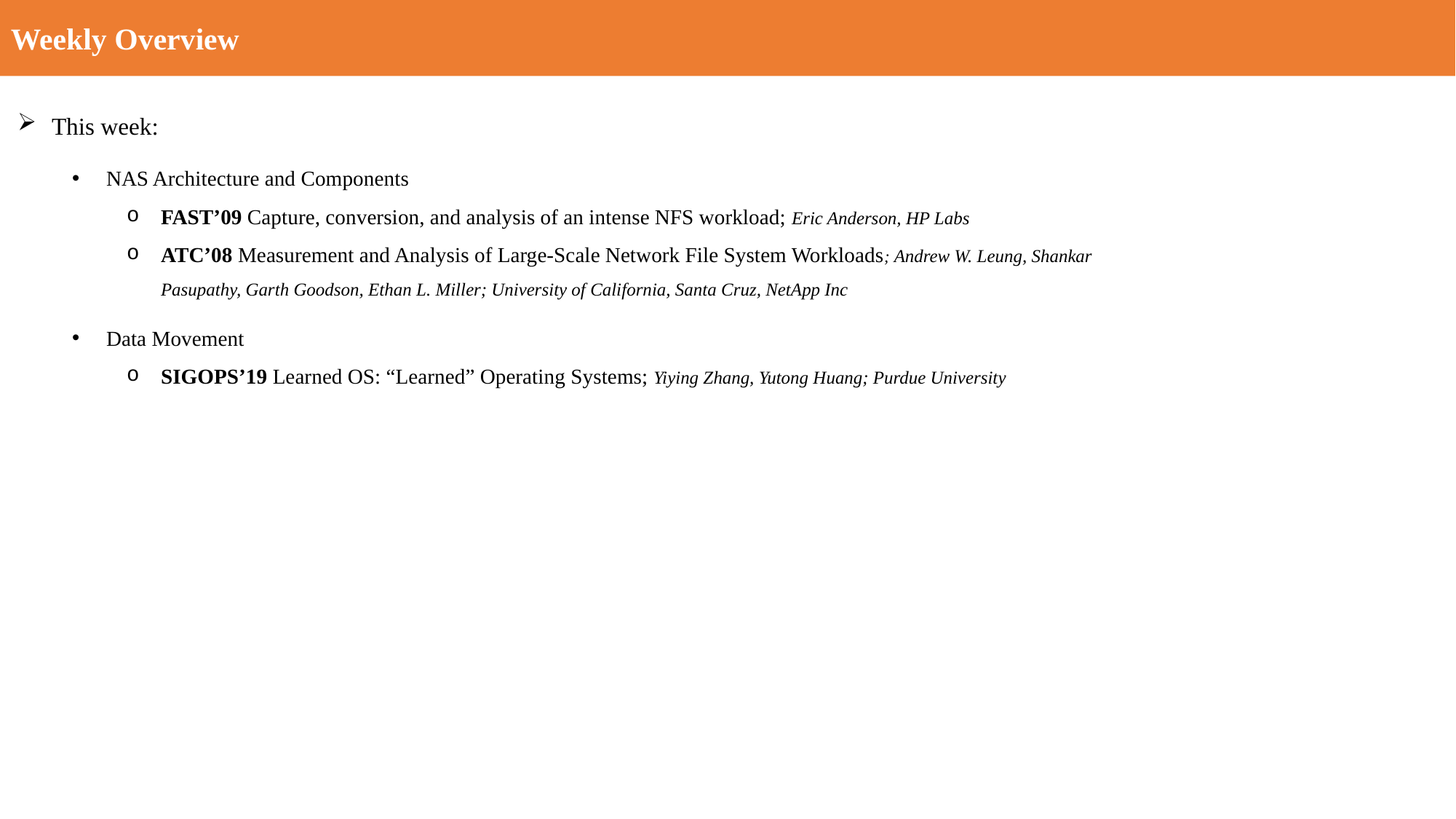

Weekly Overview
This week:
NAS Architecture and Components
FAST’09 Capture, conversion, and analysis of an intense NFS workload; Eric Anderson, HP Labs
ATC’08 Measurement and Analysis of Large-Scale Network File System Workloads; Andrew W. Leung, Shankar Pasupathy, Garth Goodson, Ethan L. Miller; University of California, Santa Cruz, NetApp Inc
Data Movement
SIGOPS’19 Learned OS: “Learned” Operating Systems; Yiying Zhang, Yutong Huang; Purdue University